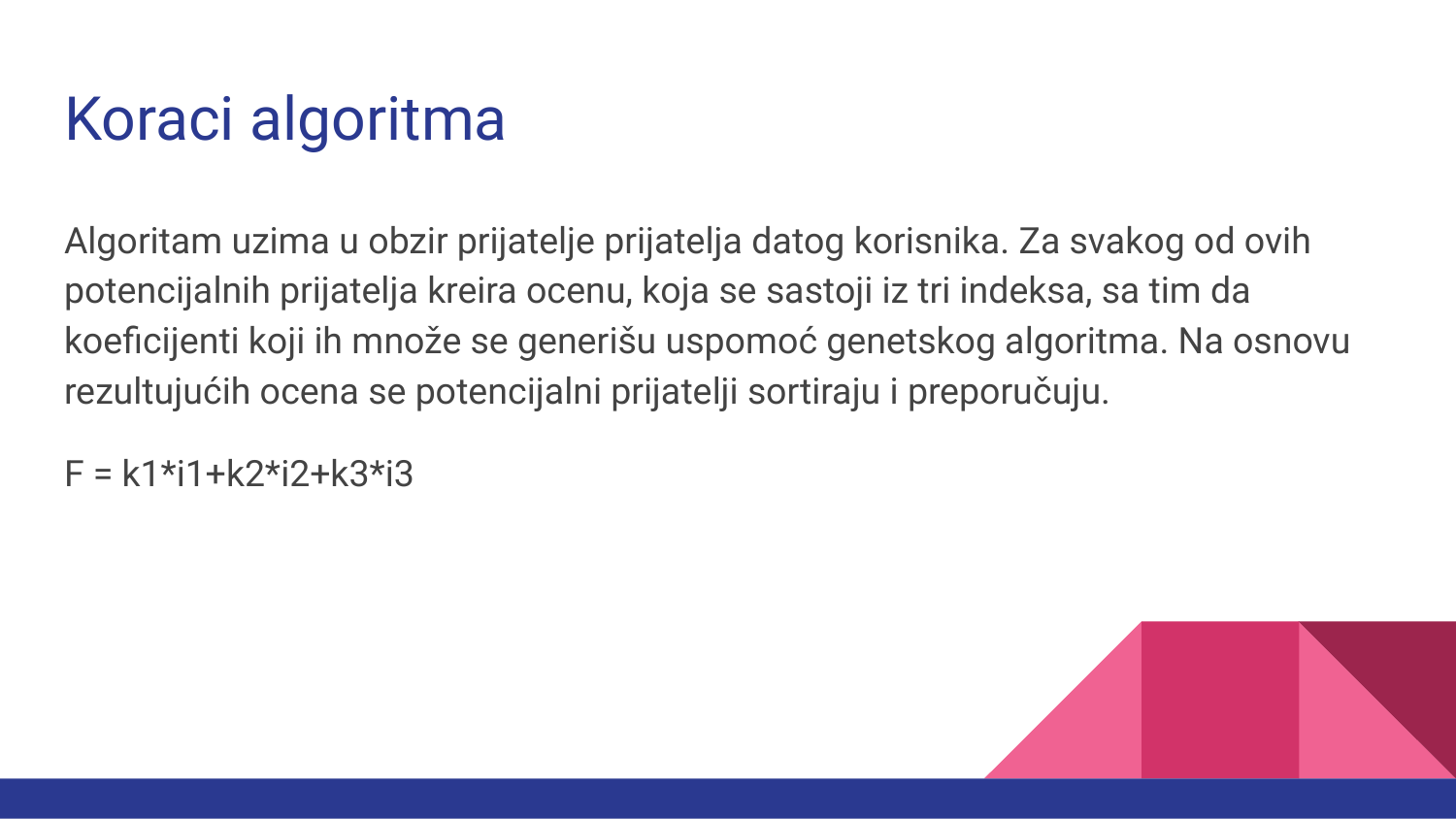

# Koraci algoritma
Algoritam uzima u obzir prijatelje prijatelja datog korisnika. Za svakog od ovih potencijalnih prijatelja kreira ocenu, koja se sastoji iz tri indeksa, sa tim da koeficijenti koji ih množe se generišu uspomoć genetskog algoritma. Na osnovu rezultujućih ocena se potencijalni prijatelji sortiraju i preporučuju.
F = k1*i1+k2*i2+k3*i3